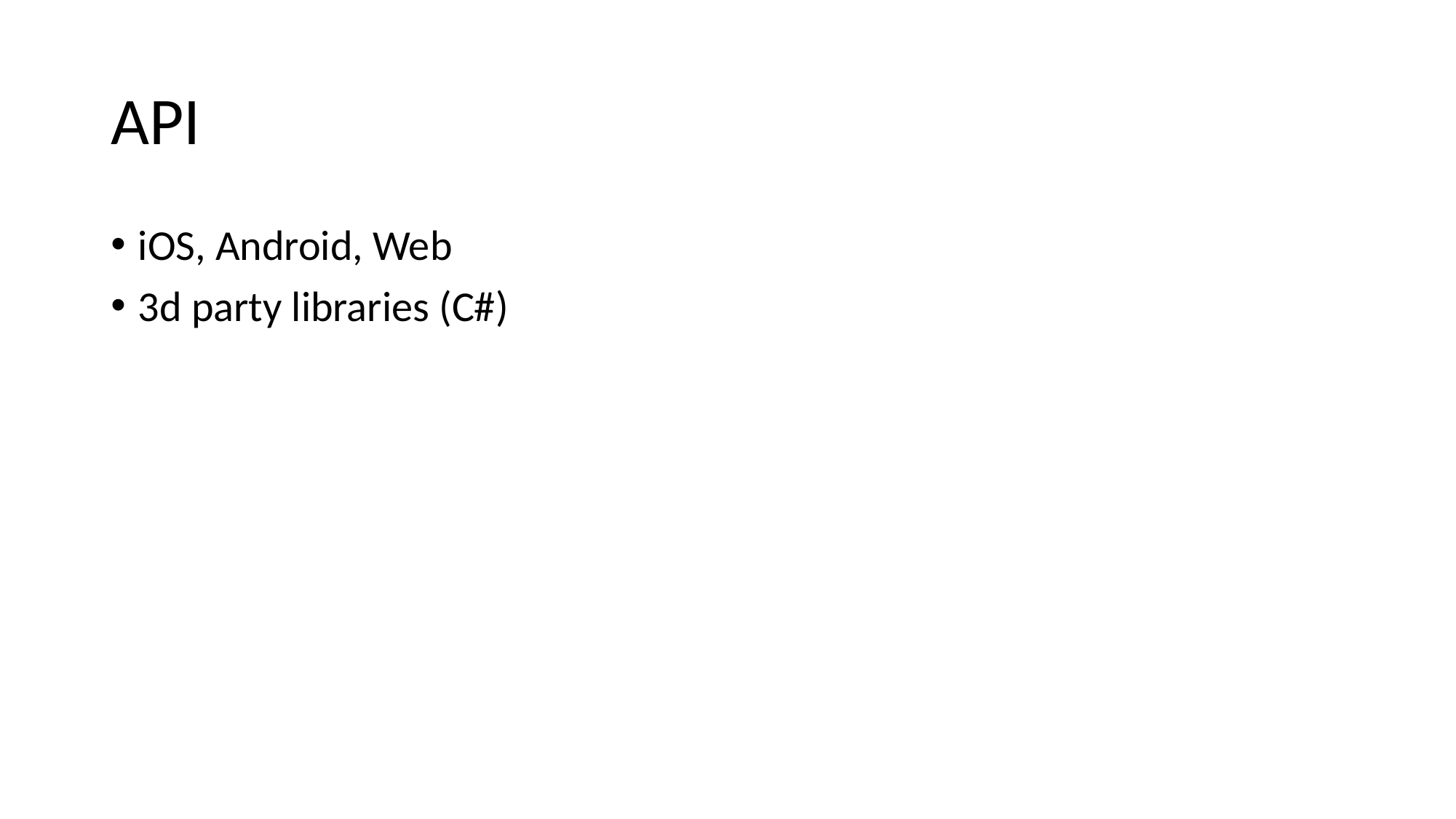

# API
iOS, Android, Web
3d party libraries (C#)